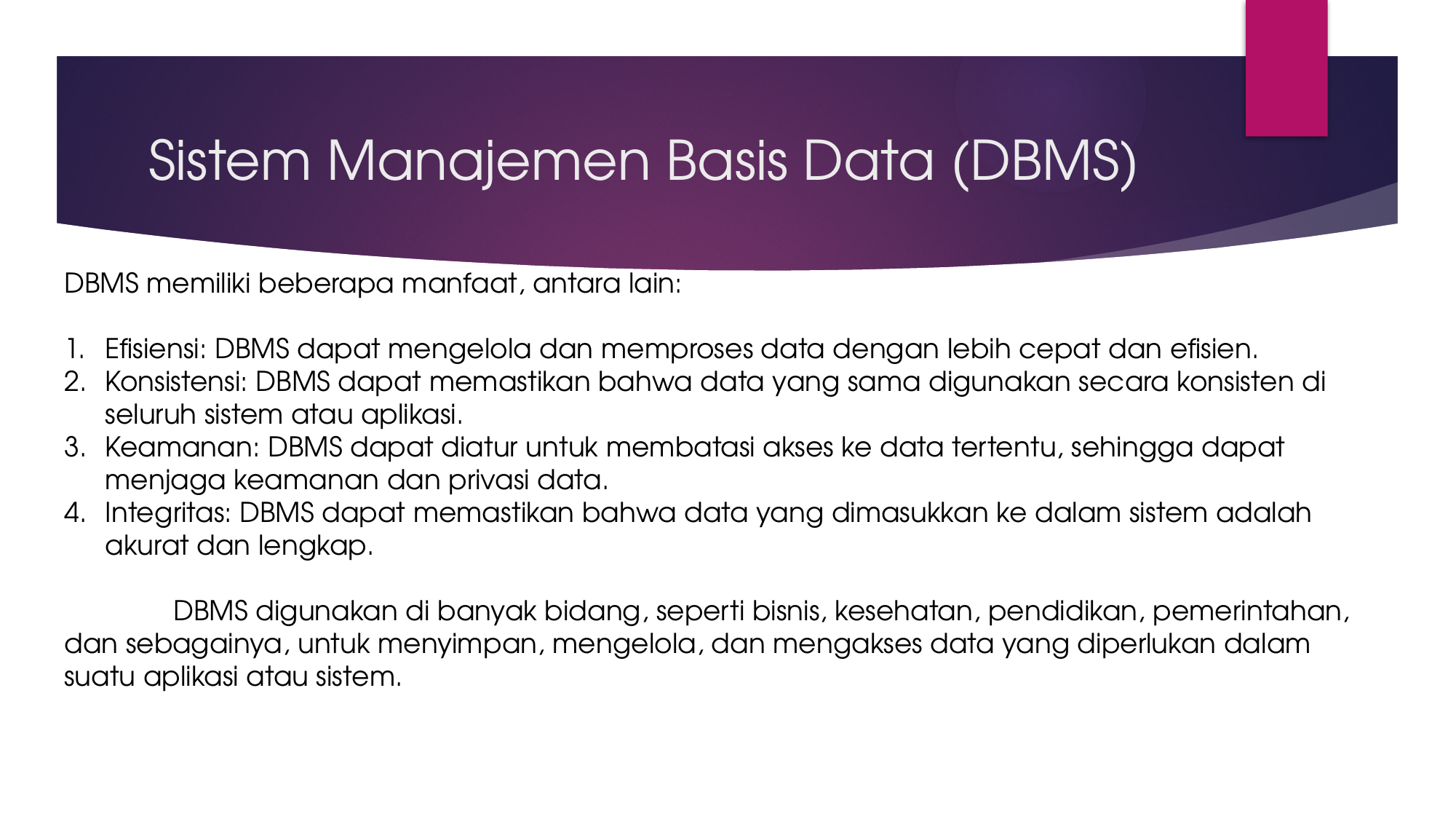

# Sistem Manajemen Basis Data (DBMS)
DBMS memiliki beberapa manfaat, antara lain:

Efisiensi: DBMS dapat mengelola dan memproses data dengan lebih cepat dan efisien.
Konsistensi: DBMS dapat memastikan bahwa data yang sama digunakan secara konsisten di seluruh sistem atau aplikasi.
Keamanan: DBMS dapat diatur untuk membatasi akses ke data tertentu, sehingga dapat menjaga keamanan dan privasi data.
Integritas: DBMS dapat memastikan bahwa data yang dimasukkan ke dalam sistem adalah akurat dan lengkap.

	DBMS digunakan di banyak bidang, seperti bisnis, kesehatan, pendidikan, pemerintahan, dan sebagainya, untuk menyimpan, mengelola, dan mengakses data yang diperlukan dalam suatu aplikasi atau sistem.